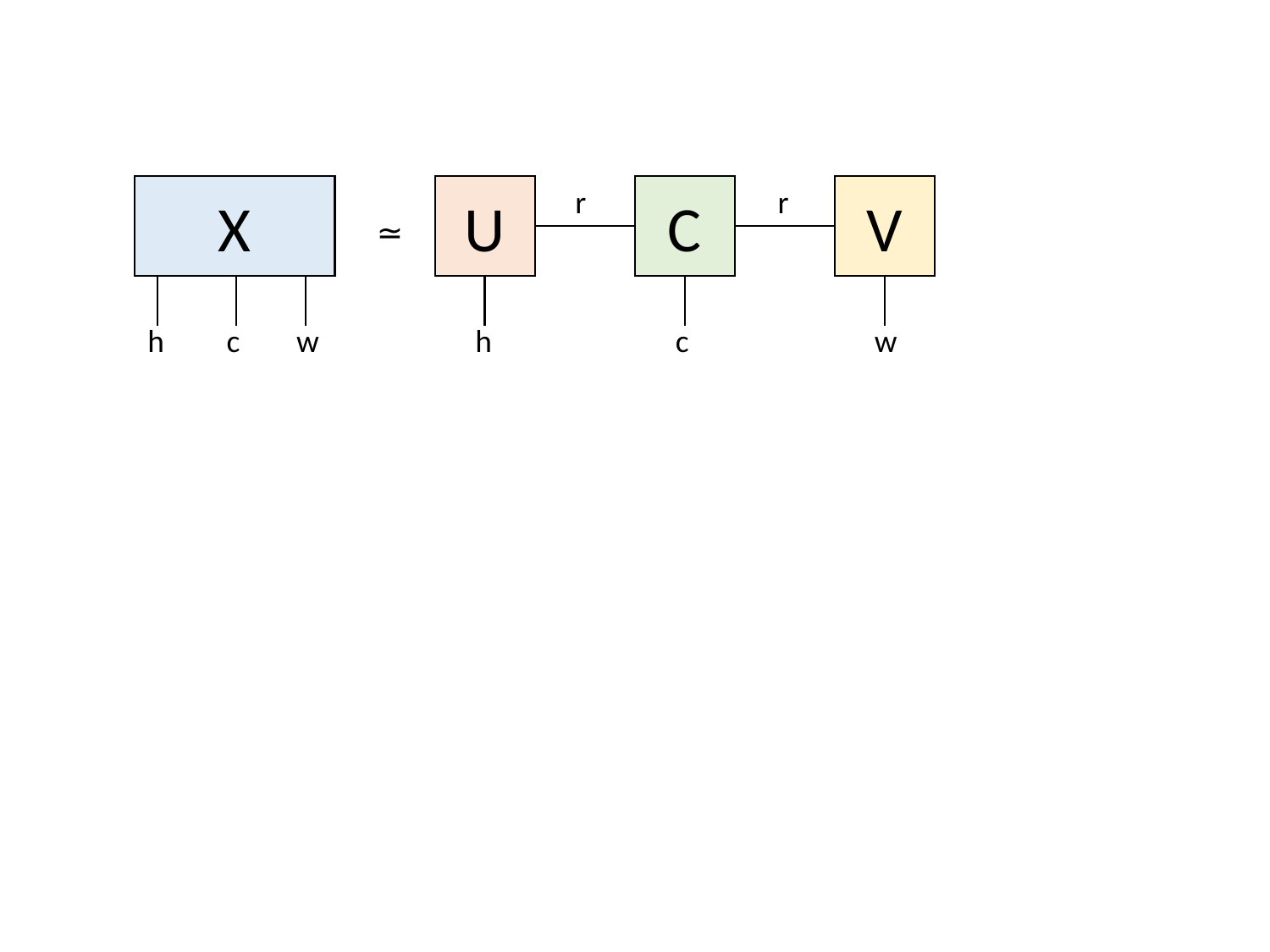

X
U
r
C
r
V
≃
h
c
w
h
c
w